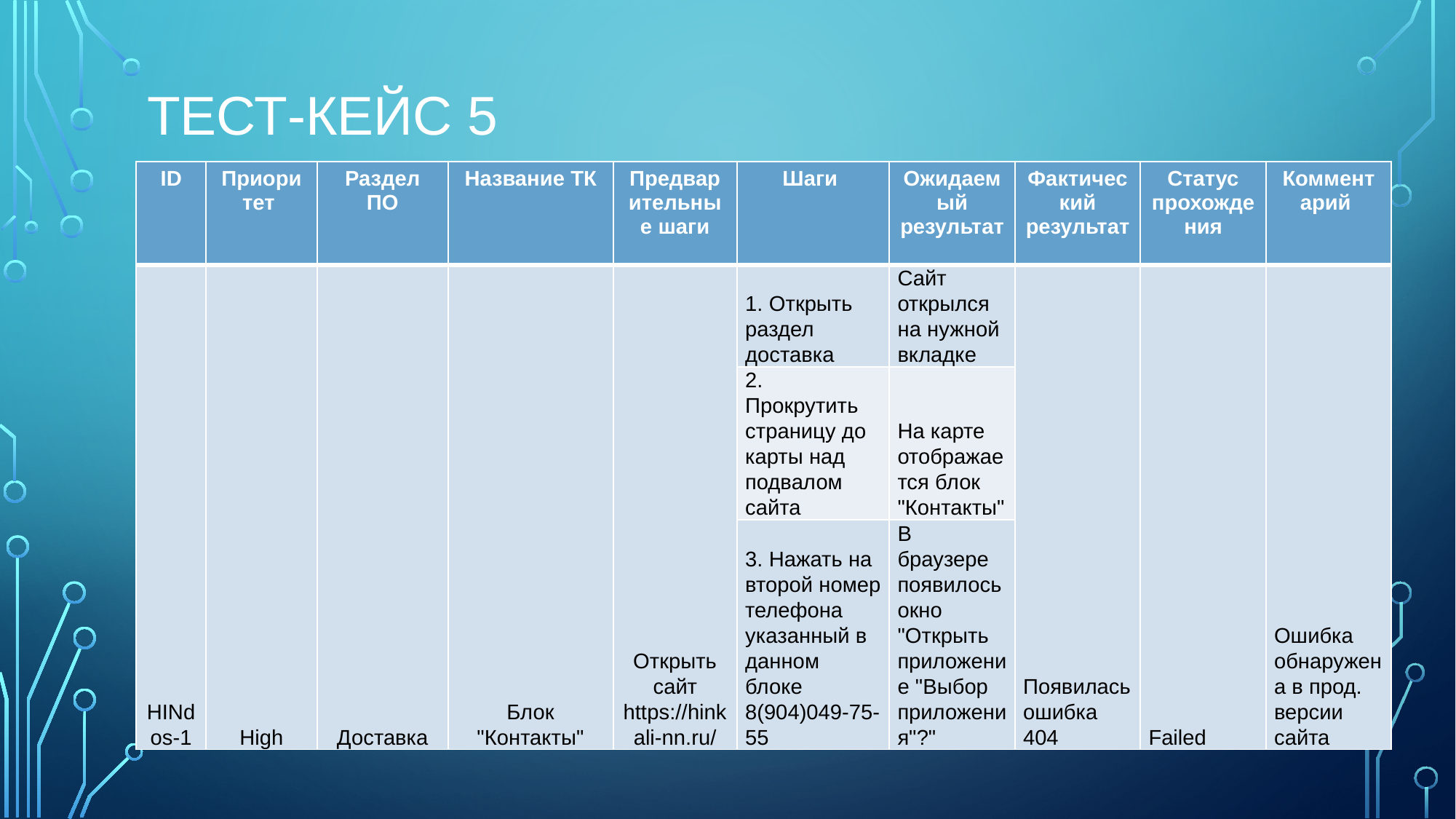

# Тест-кейс 5
| ID | Приоритет | Раздел ПО | Название ТК | Предварительные шаги | Шаги | Ожидаемый результат | Фактический результат | Статус прохождения | Комментарий |
| --- | --- | --- | --- | --- | --- | --- | --- | --- | --- |
| HINdos-1 | High | Доставка | Блок "Контакты" | Открыть сайт https://hinkali-nn.ru/ | 1. Открыть раздел доставка | Сайт открылся на нужной вкладке | Появилась ошибка 404 | Failed | Ошибка обнаружена в прод. версии сайта |
|  |  |  |  |  | 2. Прокрутить страницу до карты над подвалом сайта | На карте отображается блок "Контакты" |  |  |  |
|  |  |  |  |  | 3. Нажать на второй номер телефона указанный в данном блоке 8(904)049-75-55 | В браузере появилось окно "Открыть приложение "Выбор приложения"?" | Появилась ошибка 404 |  |  |